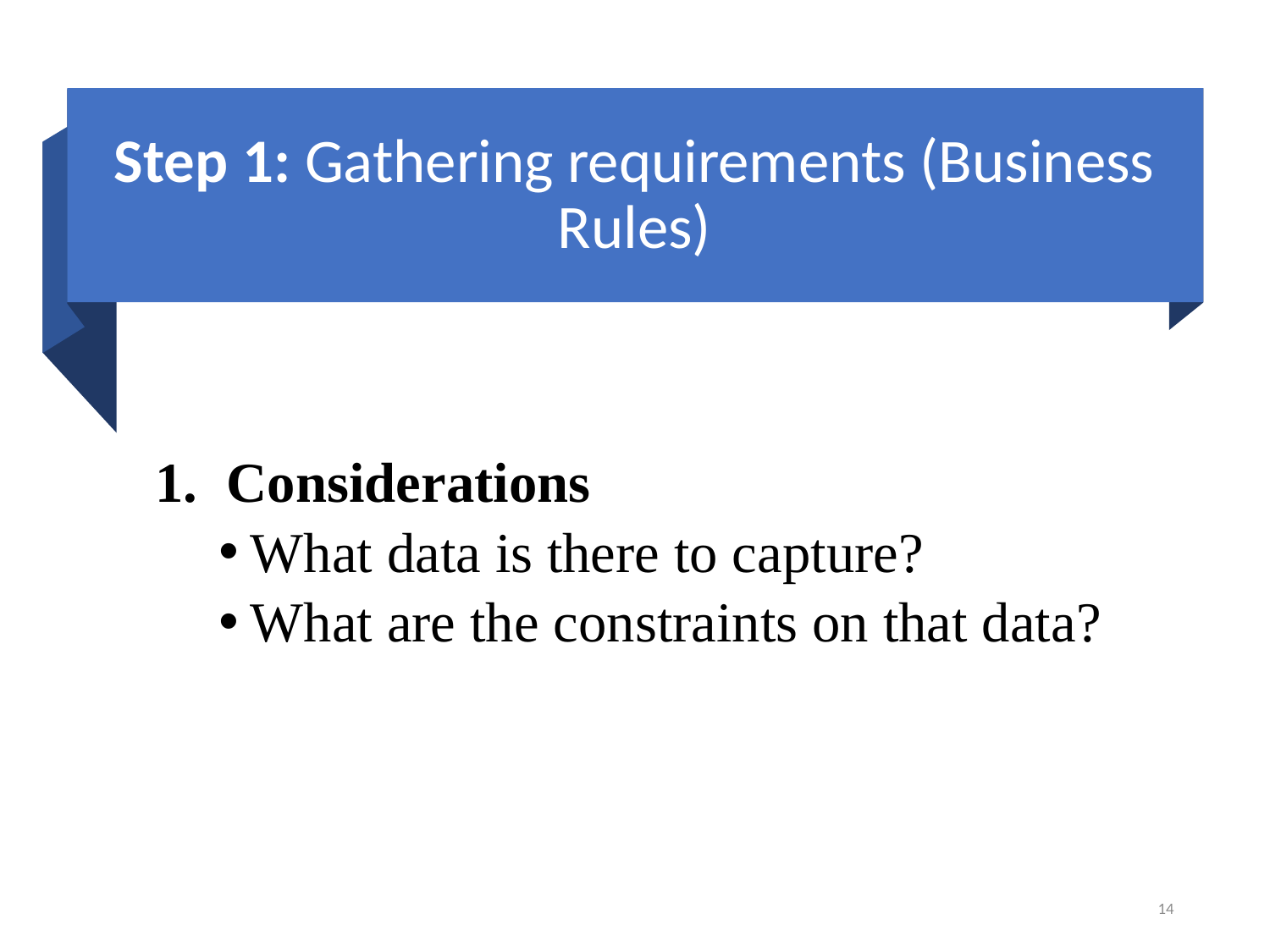

# Step 1: Gathering requirements (Business Rules)

Considerations
What data is there to capture?
What are the constraints on that data?

14